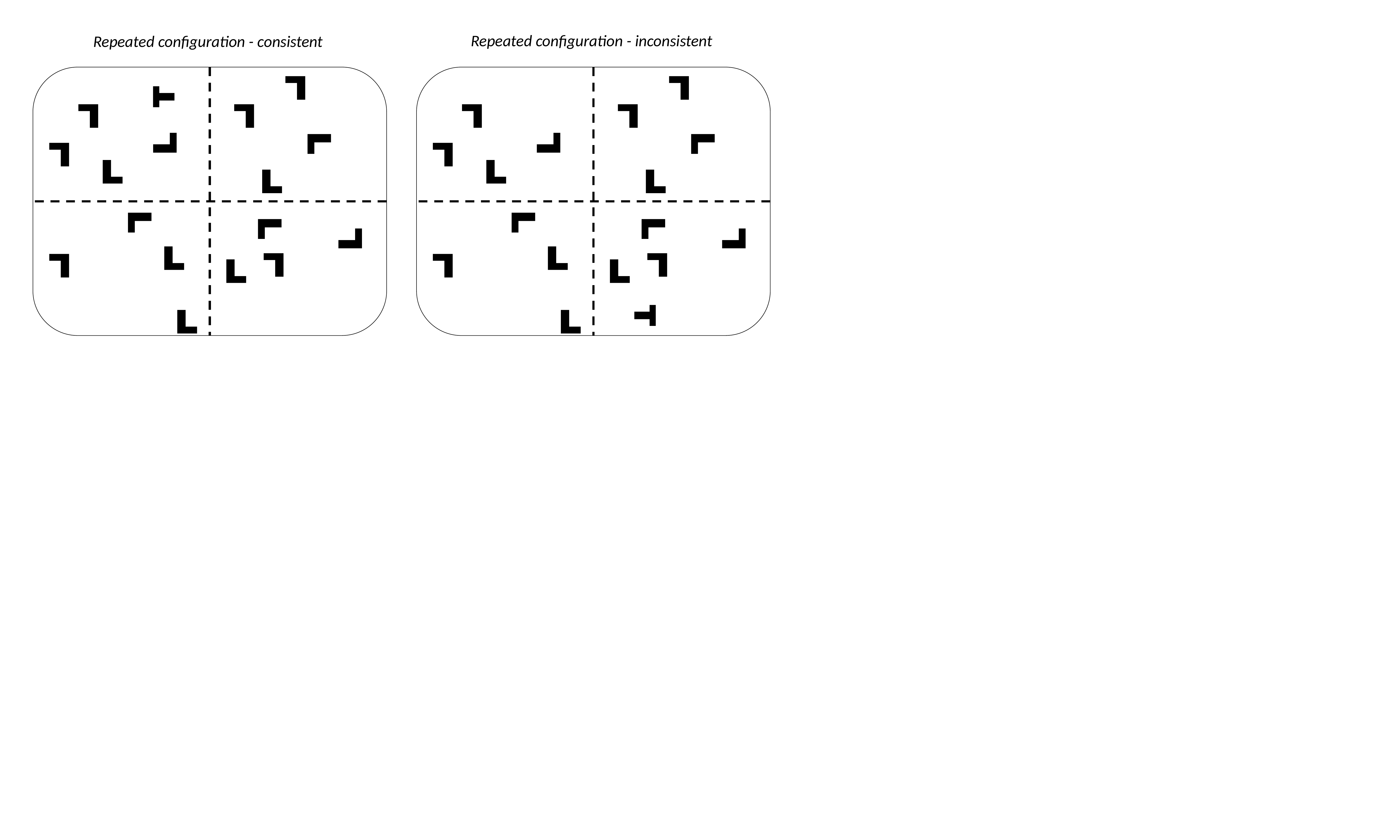

Repeated configuration - inconsistent
Repeated configuration - consistent

L
L
T
L
L
L
L
L
L
L
L
L
L
L
L
L
L
L
L
L
L
L
L
L
L
L
L
L
L
L
L
T
L
L